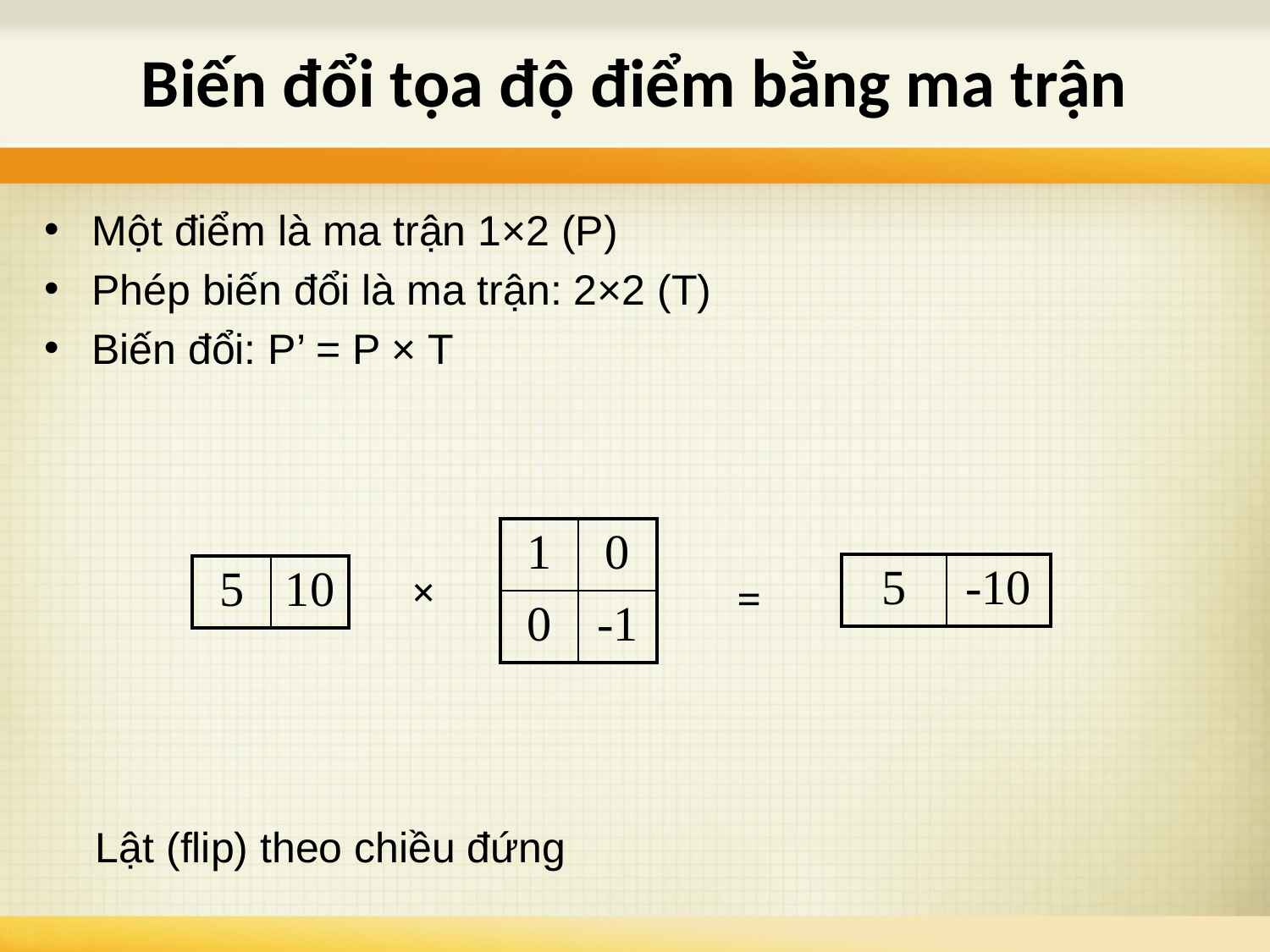

# Biến đổi tọa độ điểm bằng ma trận
Một điểm là ma trận 1×2 (P)
Phép biến đổi là ma trận: 2×2 (T)
Biến đổi: P’ = P × T
| 1 | 0 |
| --- | --- |
| 0 | -1 |
| 5 | -10 |
| --- | --- |
| 5 | 10 |
| --- | --- |
×
=
Lật (flip) theo chiều đứng